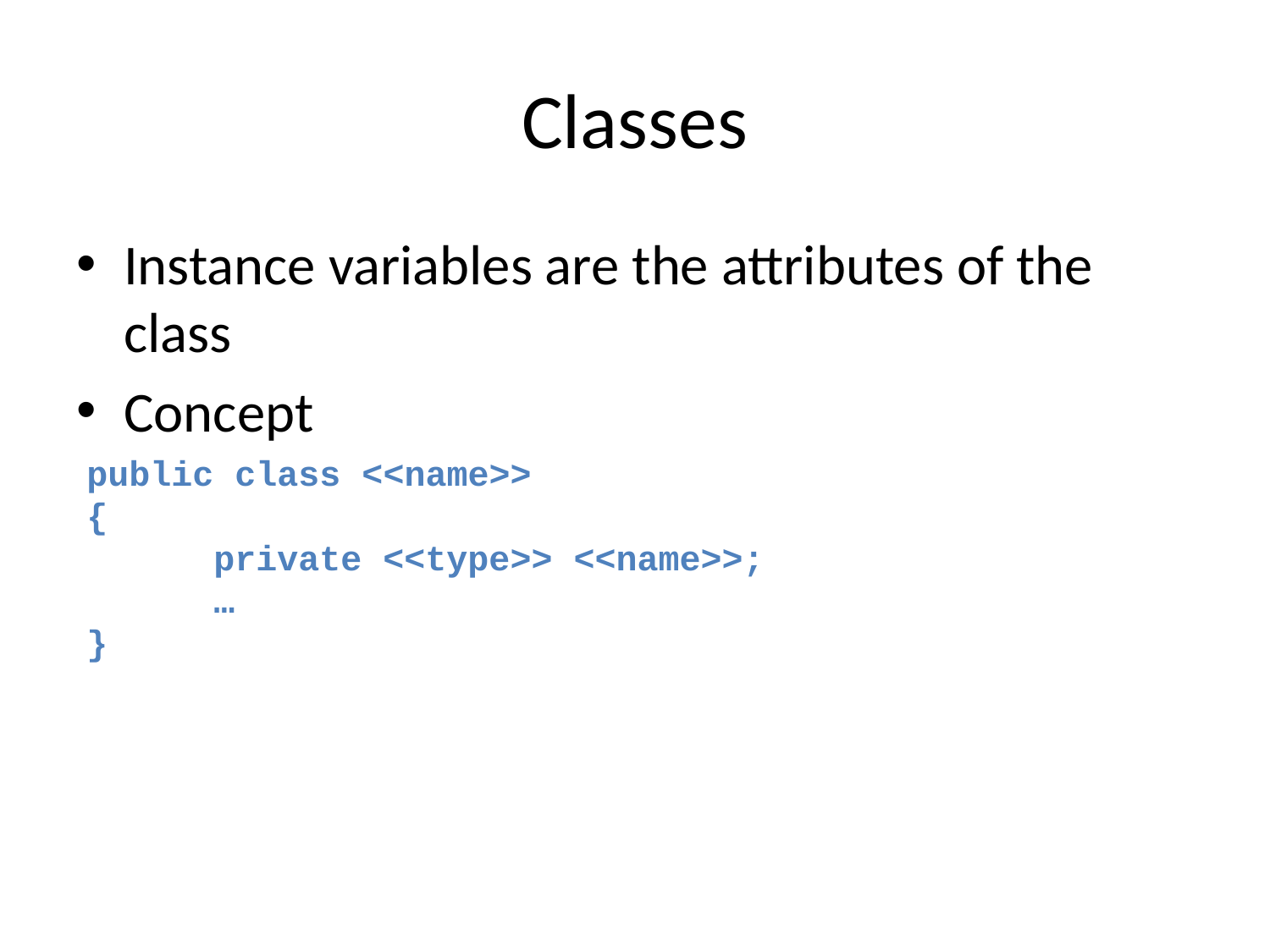

# Classes
Instance variables are the attributes of the class
Concept
public class <<name>>
{
	private <<type>> <<name>>;
	…
}